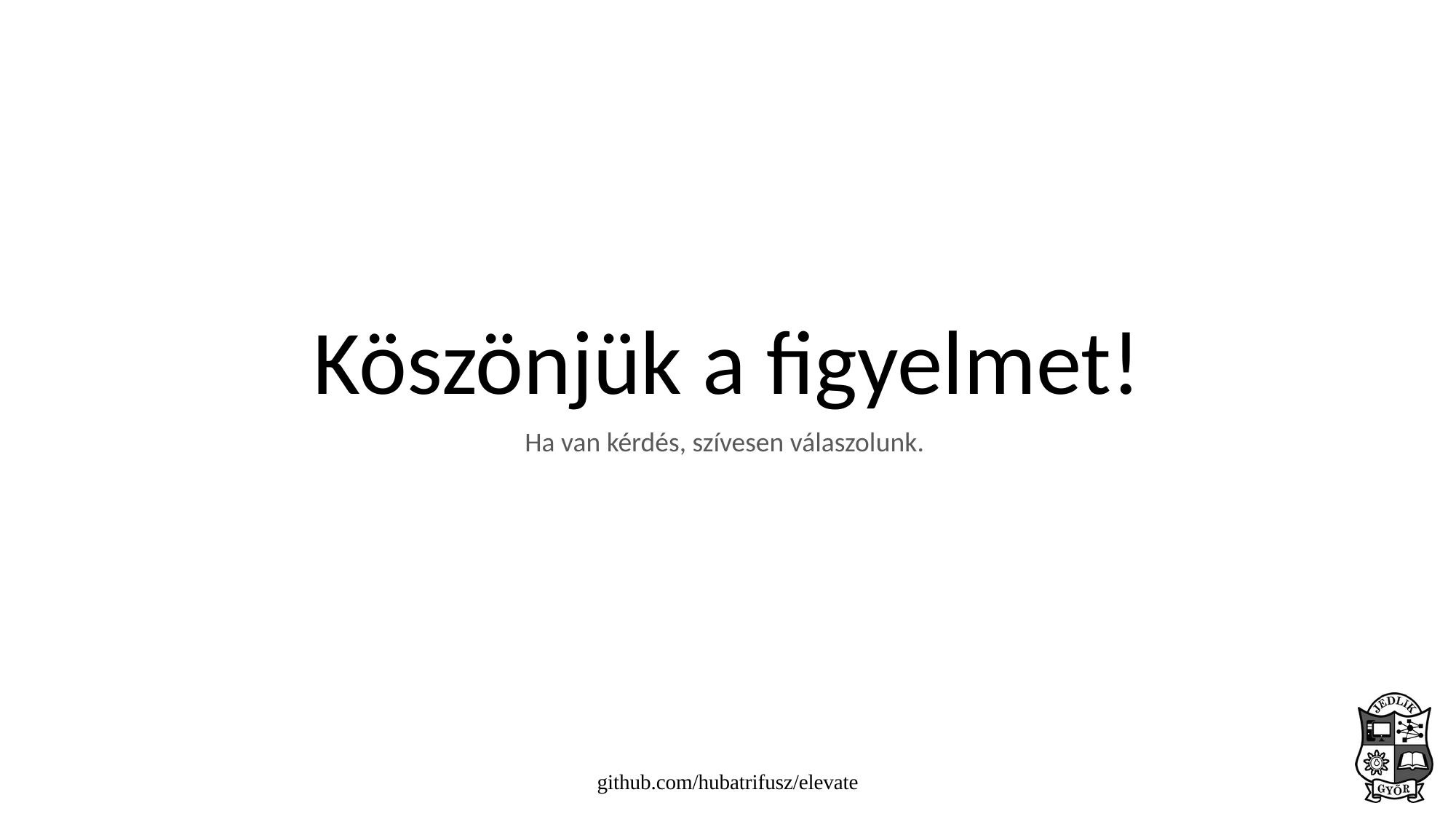

# Köszönjük a figyelmet!
Ha van kérdés, szívesen válaszolunk.
github.com/hubatrifusz/elevate